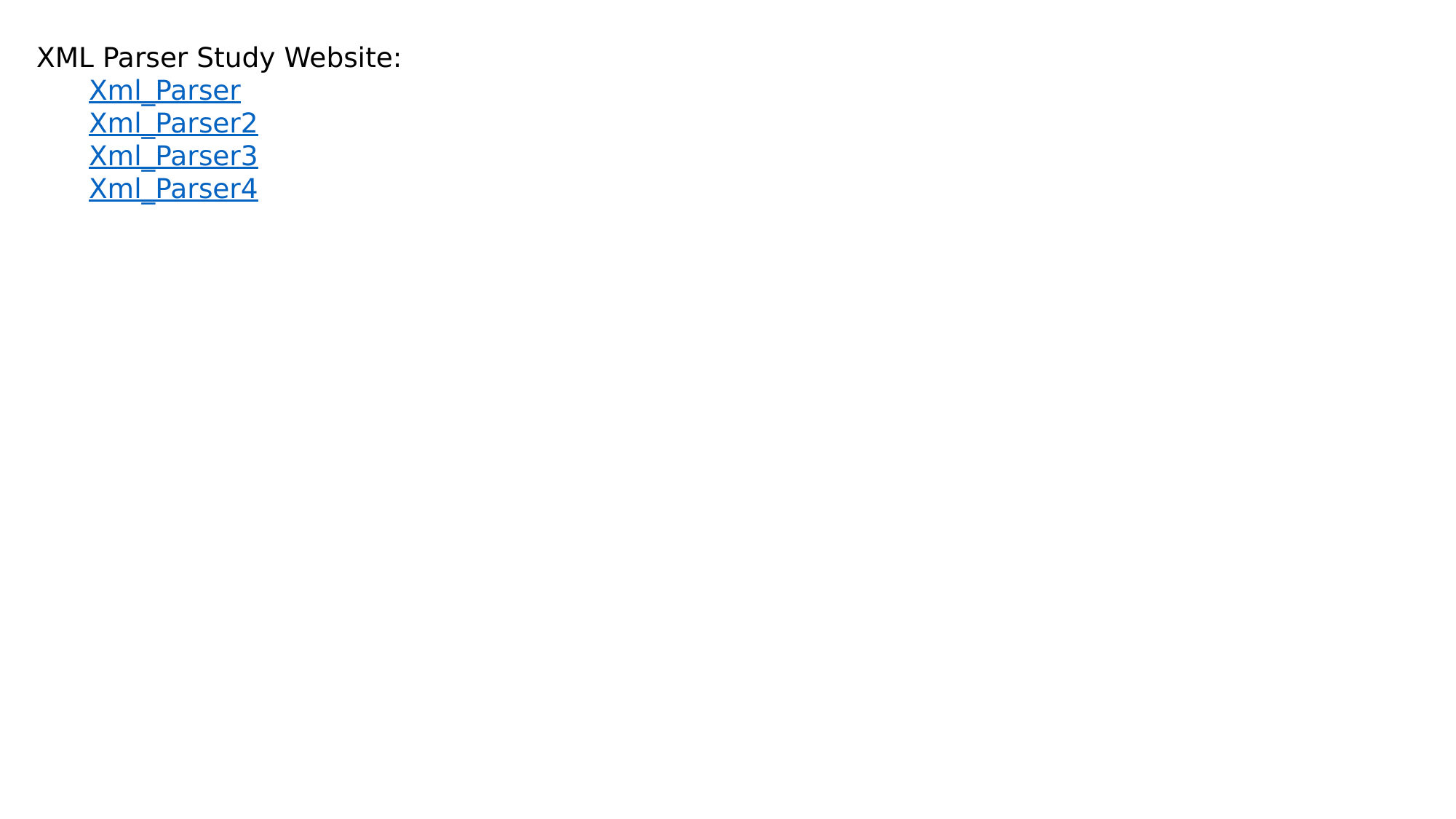

XML Parser Study Website:
      Xml_Parser
      Xml_Parser2
      Xml_Parser3
      Xml_Parser4